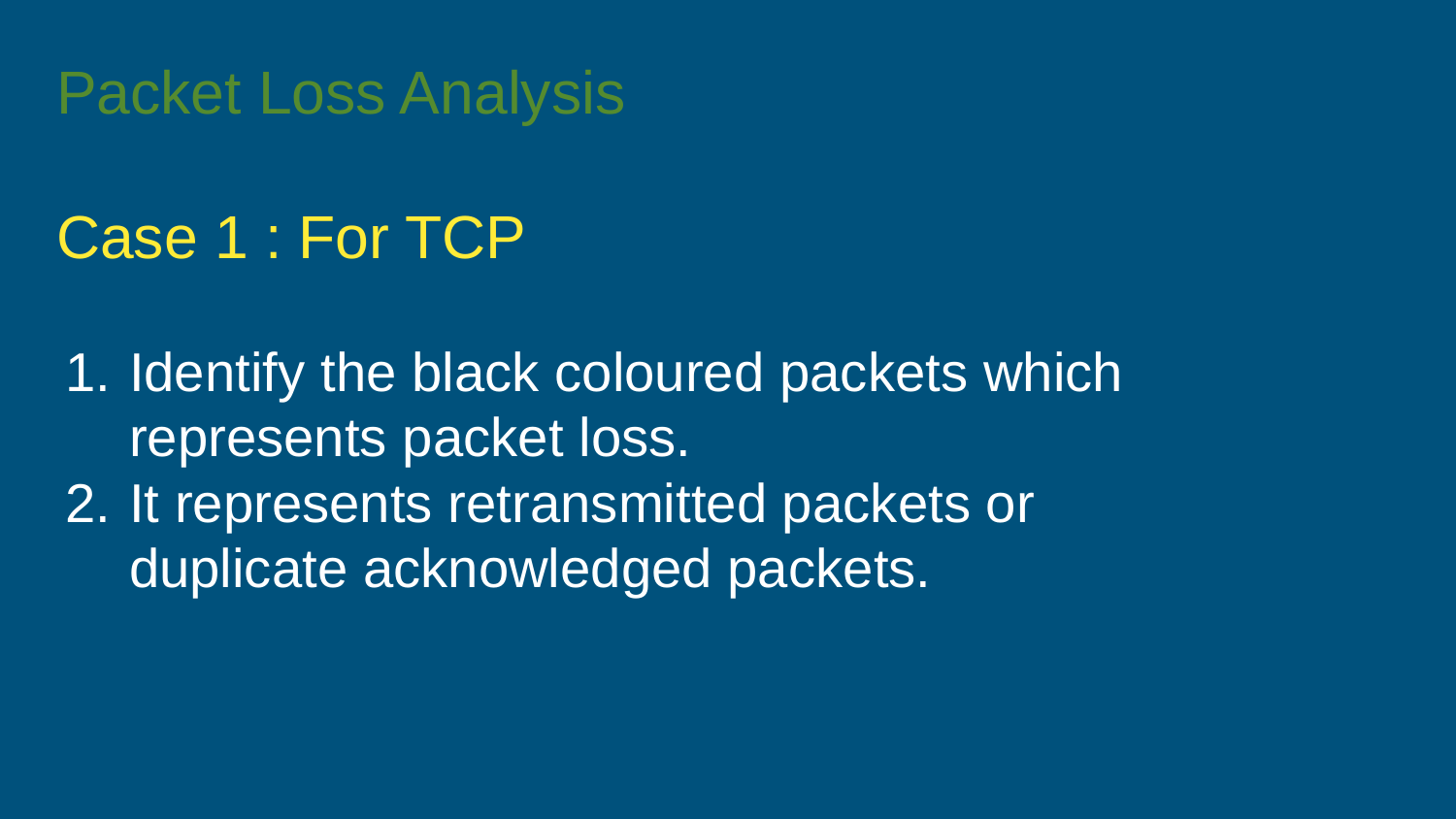

# Packet Loss Analysis

Case 1 : For TCP

Identify the black coloured packets which represents packet loss.
It represents retransmitted packets or duplicate acknowledged packets.